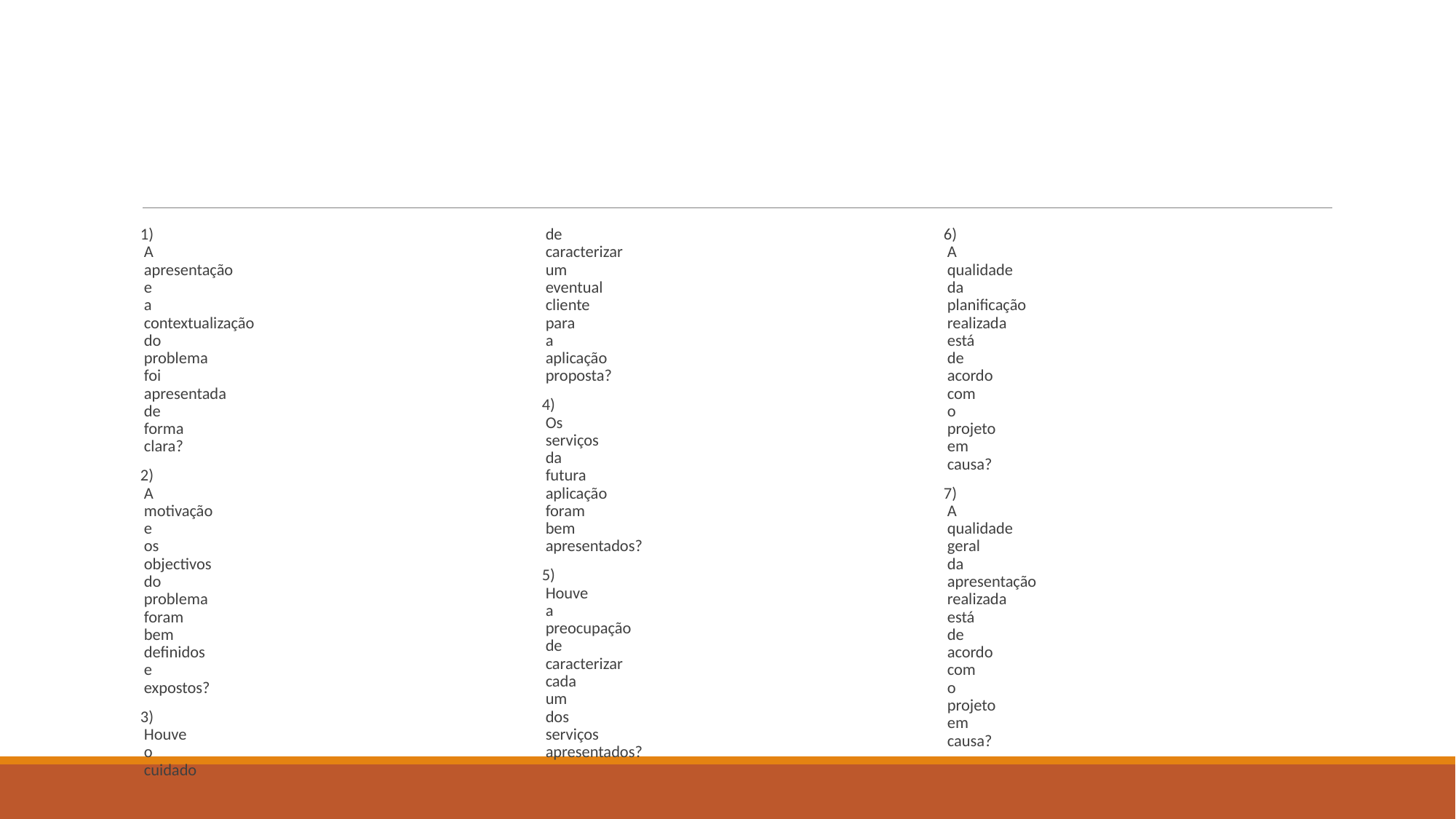

#
1)
 A
 apresentação
 e
 a
 contextualização
 do
 problema
 foi
 apresentada
 de
 forma
 clara?
2)
 A
 motivação
 e
 os
 objectivos
 do
 problema
 foram
 bem
 definidos
 e
 expostos?
3)
 Houve
 o
 cuidado
 de
 caracterizar
 um
 eventual
 cliente
 para
 a
 aplicação
 proposta?
4)
 Os
 serviços
 da
 futura
 aplicação
 foram
 bem
 apresentados?
5)
 Houve
 a
 preocupação
 de
 caracterizar
 cada
 um
 dos
 serviços
 apresentados?
6)
 A
 qualidade
 da
 planificação
 realizada
 está
 de
 acordo
 com
 o
 projeto
 em
 causa?
7)
 A
 qualidade
 geral
 da
 apresentação
 realizada
 está
 de
 acordo
 com
 o
 projeto
 em
 causa?